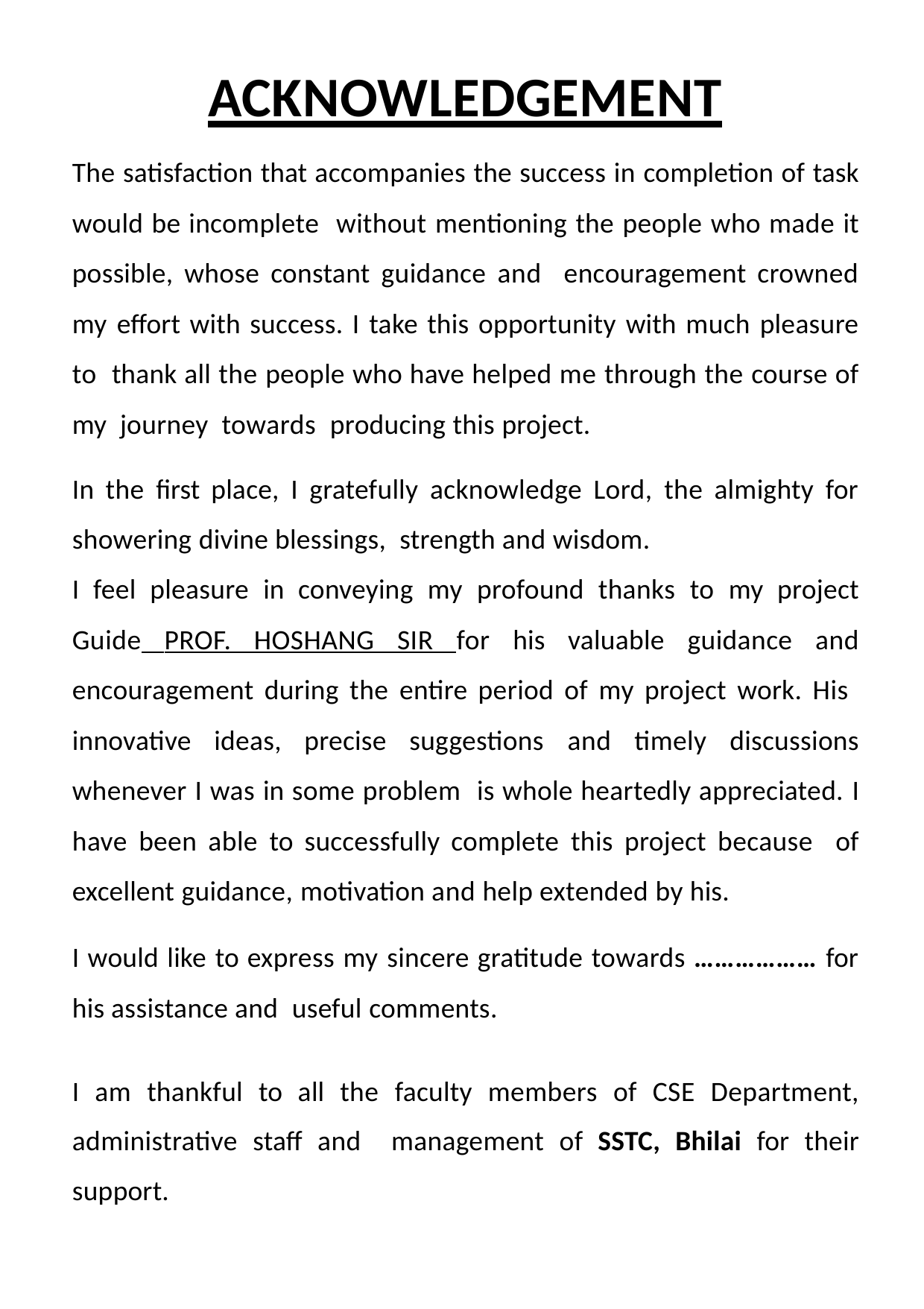

ACKNOWLEDGEMENT
The satisfaction that accompanies the success in completion of task would be incomplete  without mentioning the people who made it possible, whose constant guidance and  encouragement crowned my effort with success. I take this opportunity with much pleasure to  thank all the people who have helped me through the course of my  journey  towards  producing this project.
In the first place, I gratefully acknowledge Lord, the almighty for showering divine blessings,  strength and wisdom.
I feel pleasure in conveying my profound thanks to my project Guide PROF. HOSHANG SIR for his valuable guidance and encouragement during the entire period of my project work. His  innovative ideas, precise suggestions and timely discussions whenever I was in some problem  is whole heartedly appreciated. I have been able to successfully complete this project because  of excellent guidance, motivation and help extended by his.
I would like to express my sincere gratitude towards ……………… for his assistance and  useful comments.

I am thankful to all the faculty members of CSE Department, administrative staff and  management of SSTC, Bhilai for their support.